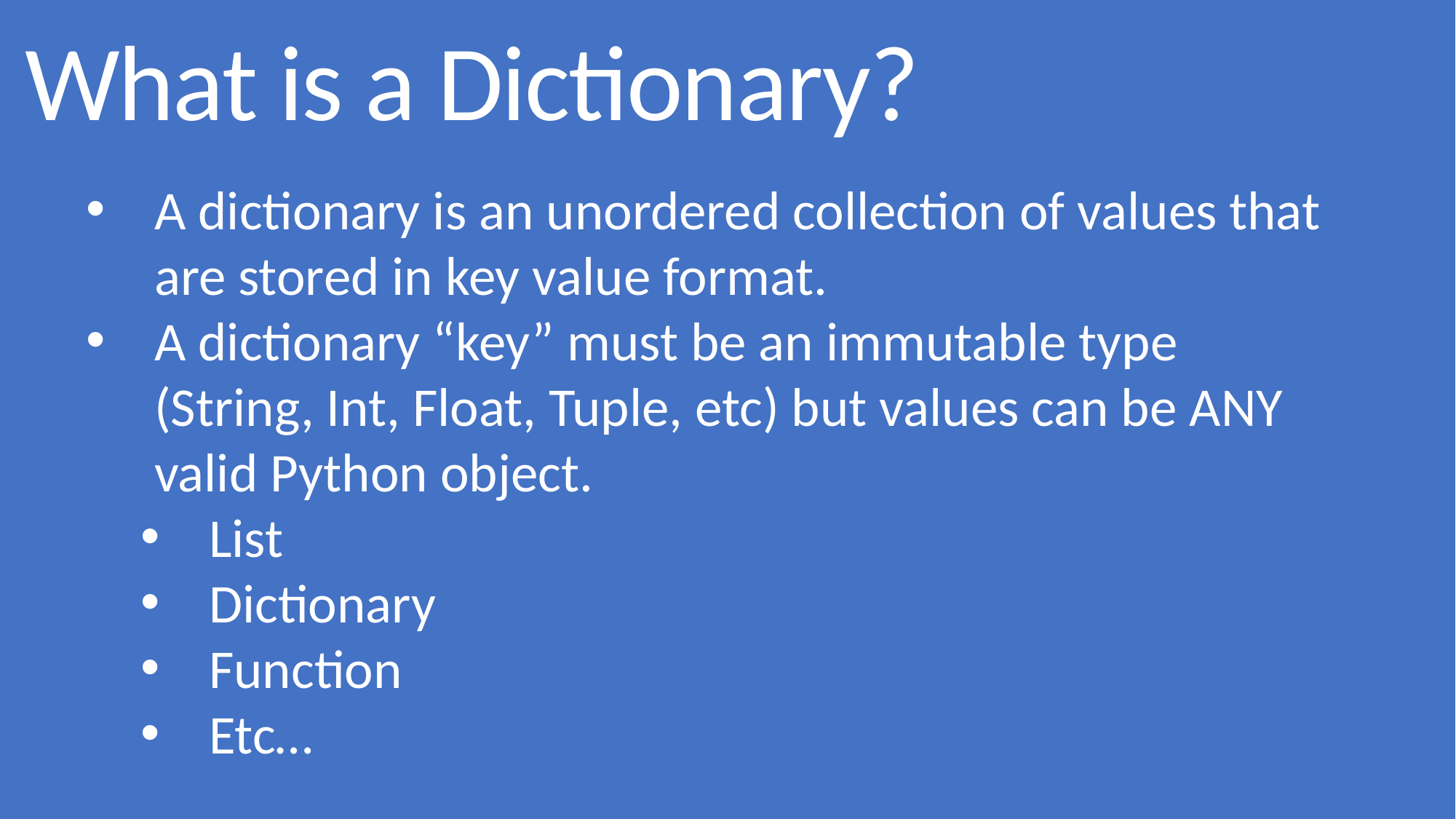

# What is a Dictionary?
A dictionary is an unordered collection of values that are stored in key value format.
A dictionary “key” must be an immutable type (String, Int, Float, Tuple, etc) but values can be ANY valid Python object.
List
Dictionary
Function
Etc…